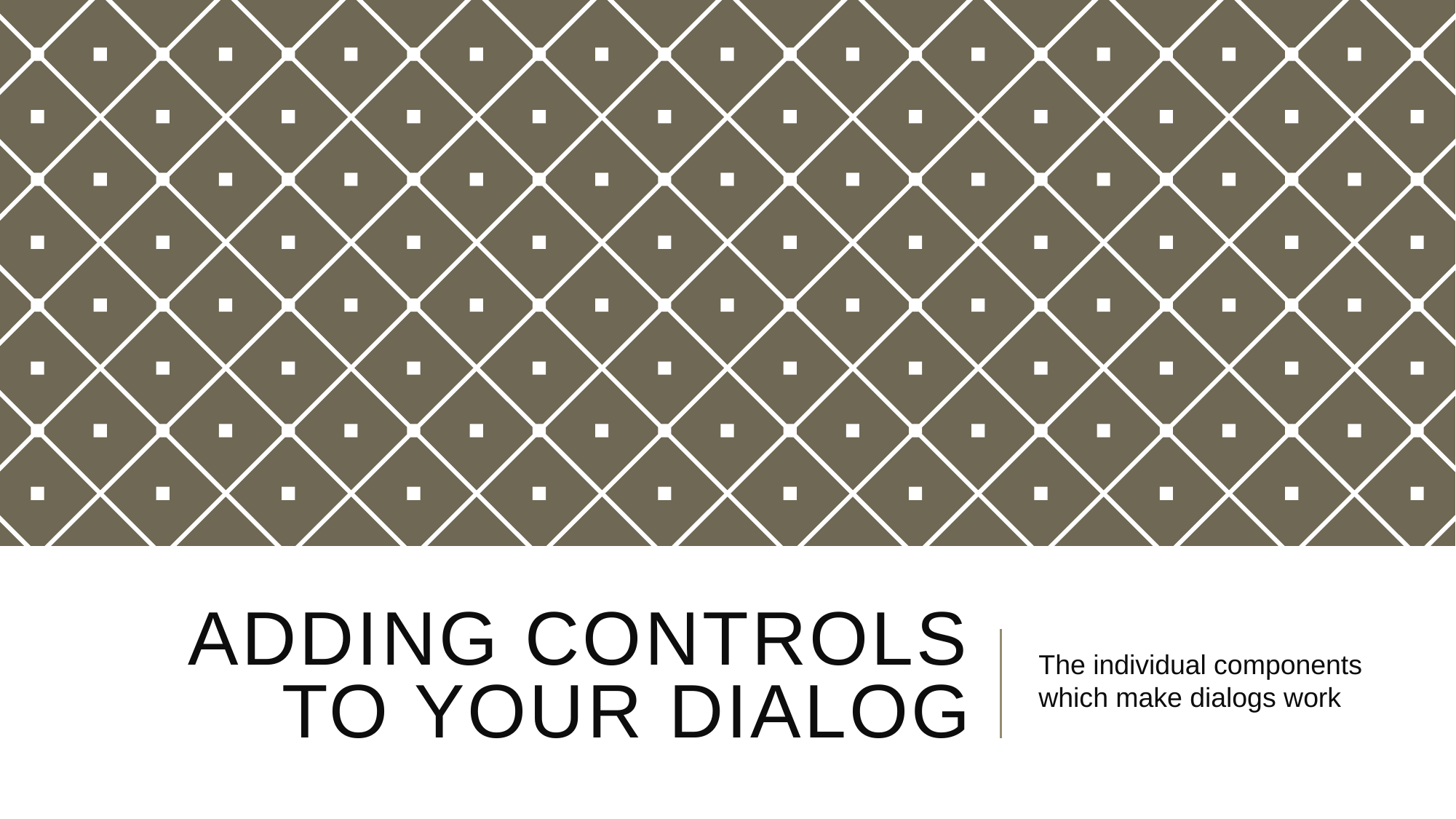

# Adding Controls to your dialog
The individual components which make dialogs work